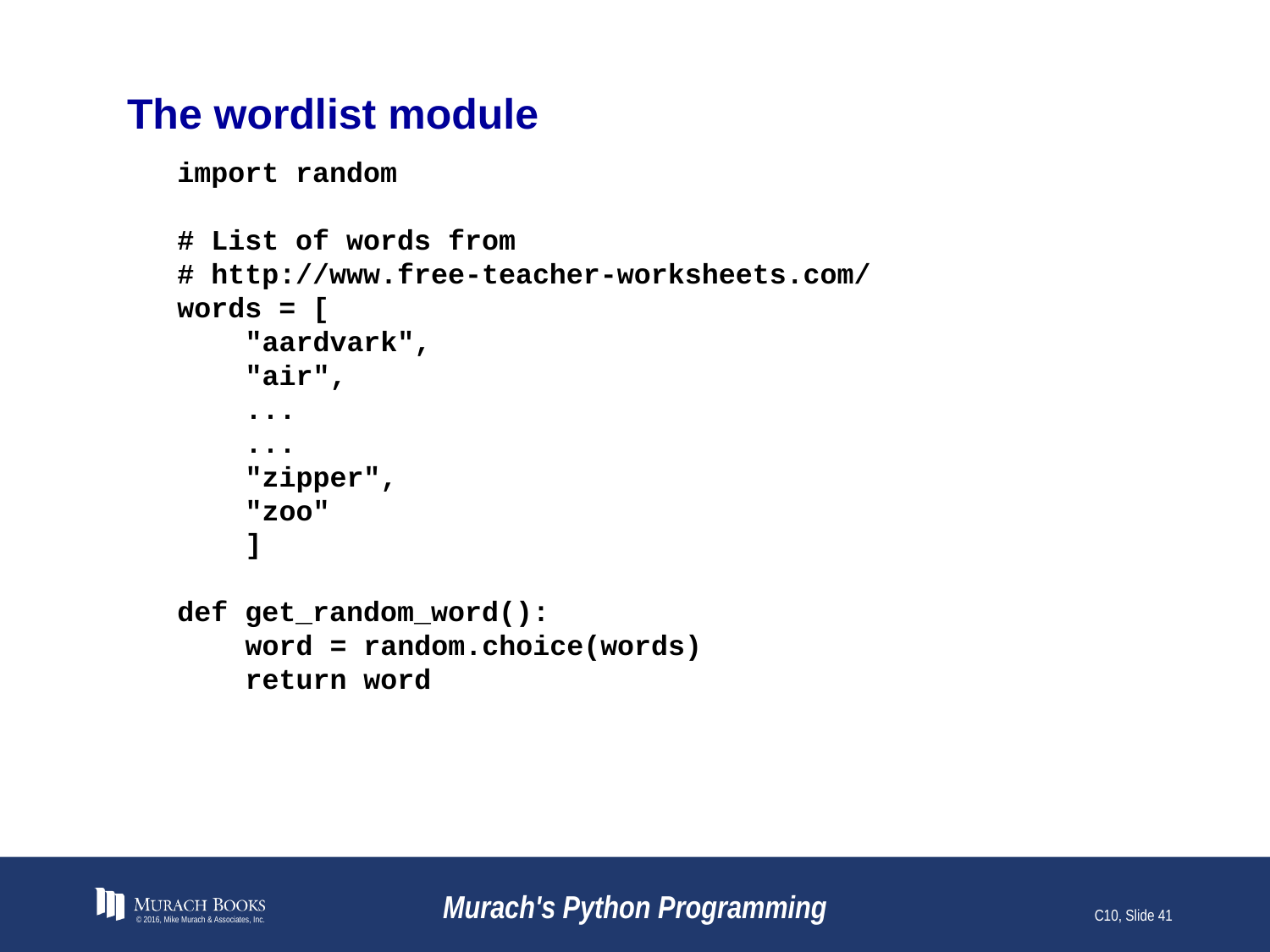

# The wordlist module
import random

# List of words from
# http://www.free-teacher-worksheets.com/
words = [
    "aardvark",
    "air",
    ...
    ...
    "zipper",
    "zoo"
    ]

def get_random_word():
    word = random.choice(words)
    return word

© 2016, Mike Murach & Associates, Inc.
Murach's Python Programming

C10, Slide 41